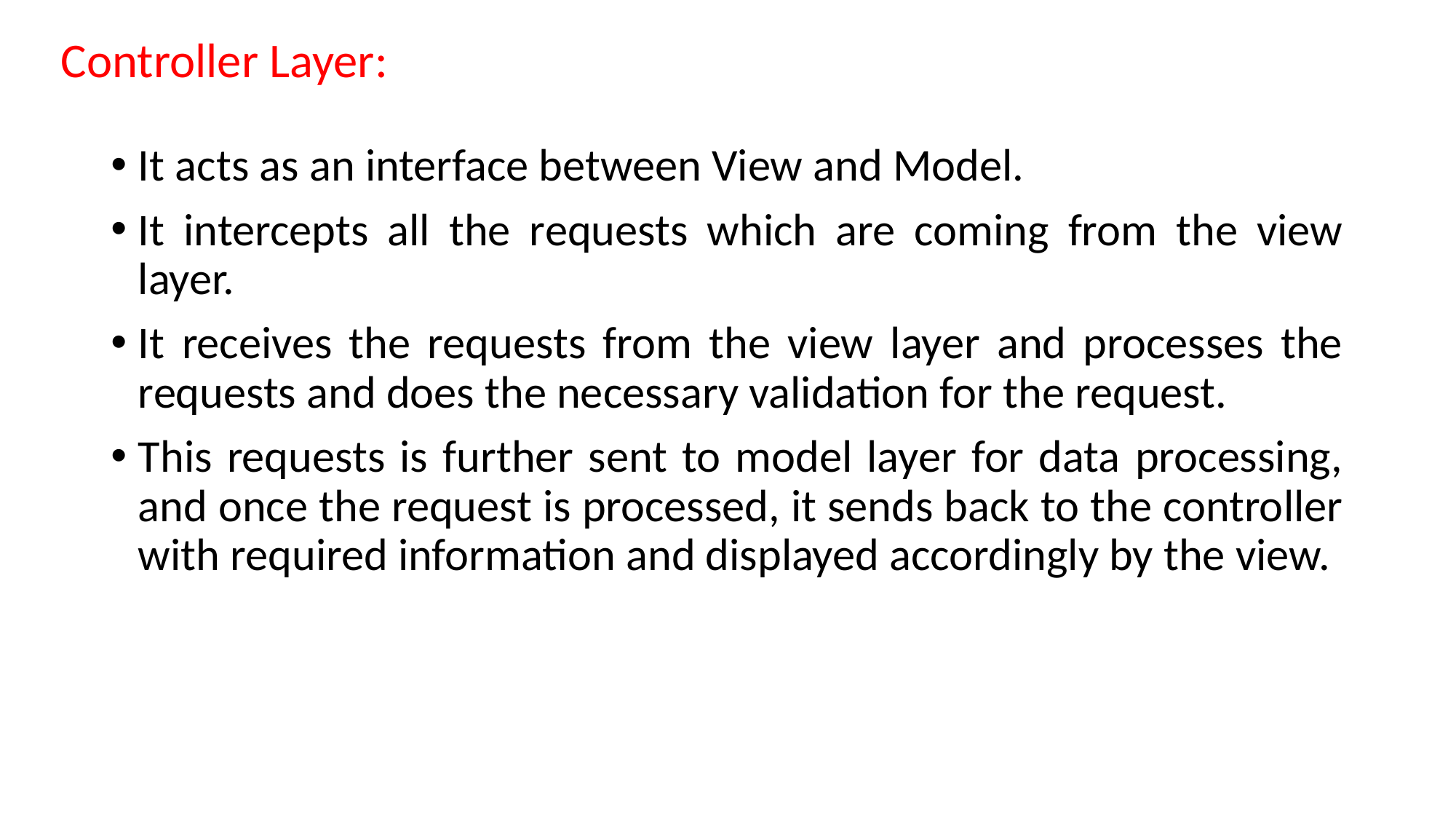

# Controller Layer:

It acts as an interface between View and Model.
It intercepts all the requests which are coming from the view layer.
It receives the requests from the view layer and processes the requests and does the necessary validation for the request.
This requests is further sent to model layer for data processing, and once the request is processed, it sends back to the controller with required information and displayed accordingly by the view.